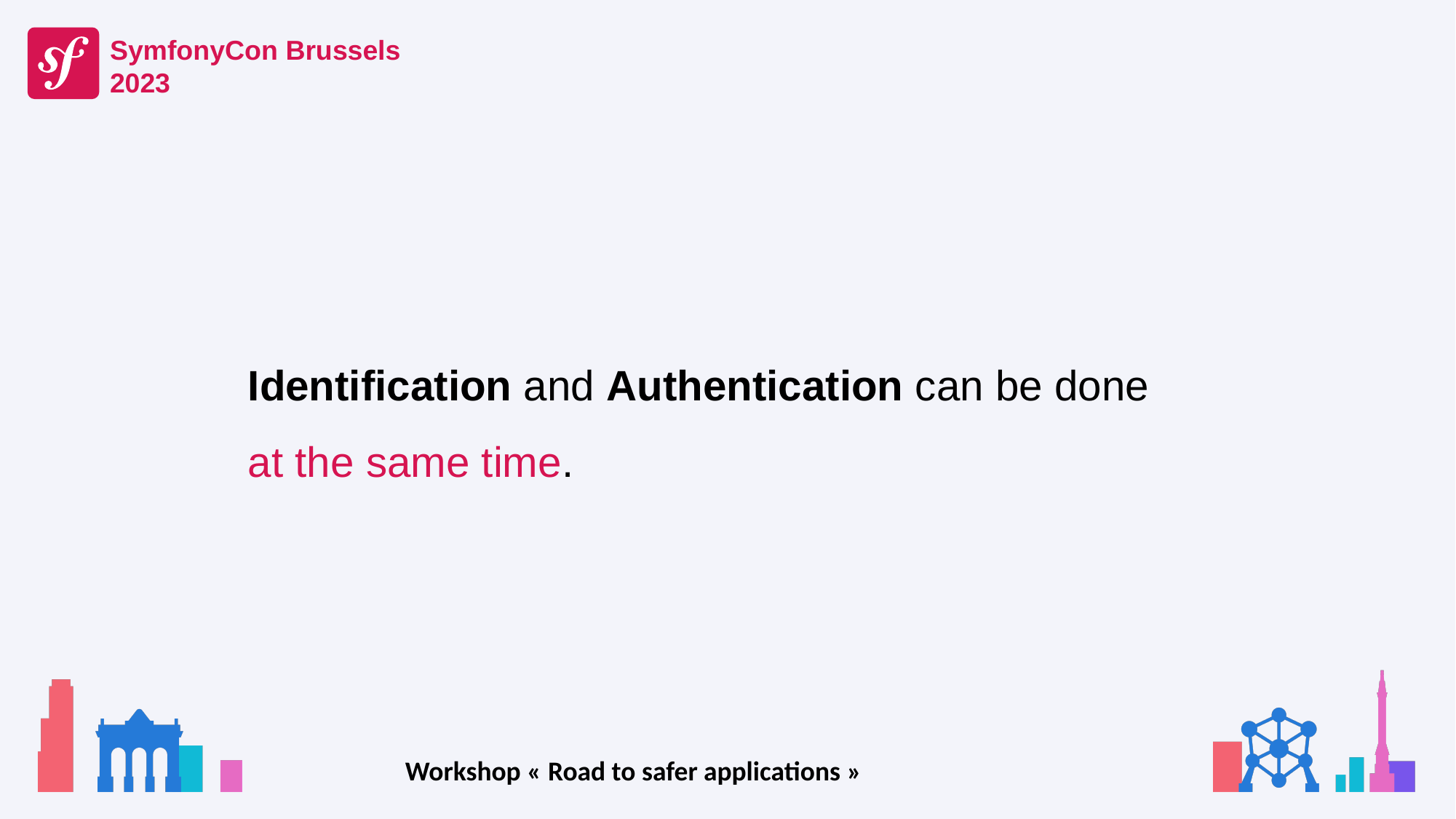

Identification and Authentication can be done
at the same time.